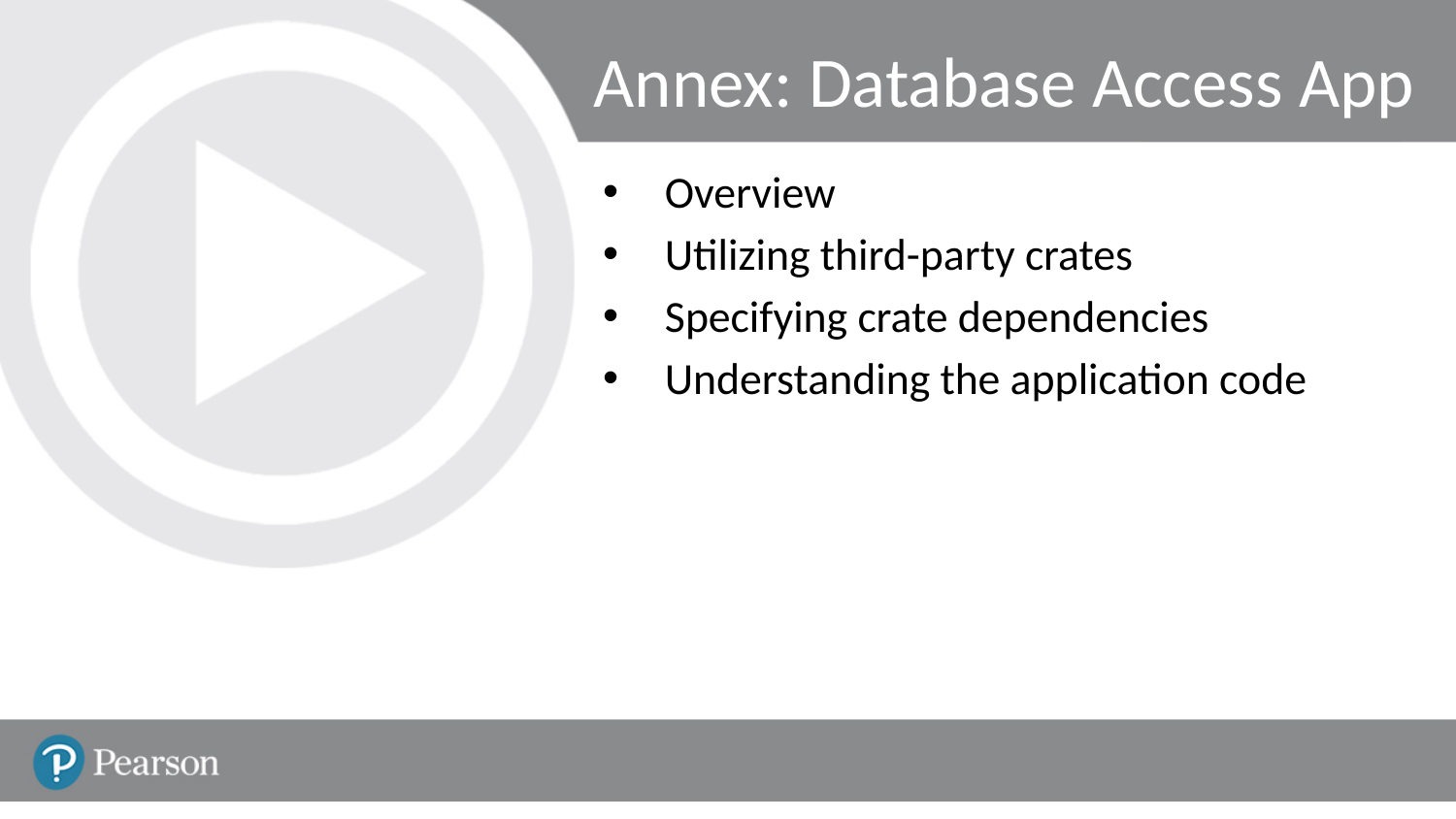

# Annex: Database Access App
Overview
Utilizing third-party crates
Specifying crate dependencies
Understanding the application code